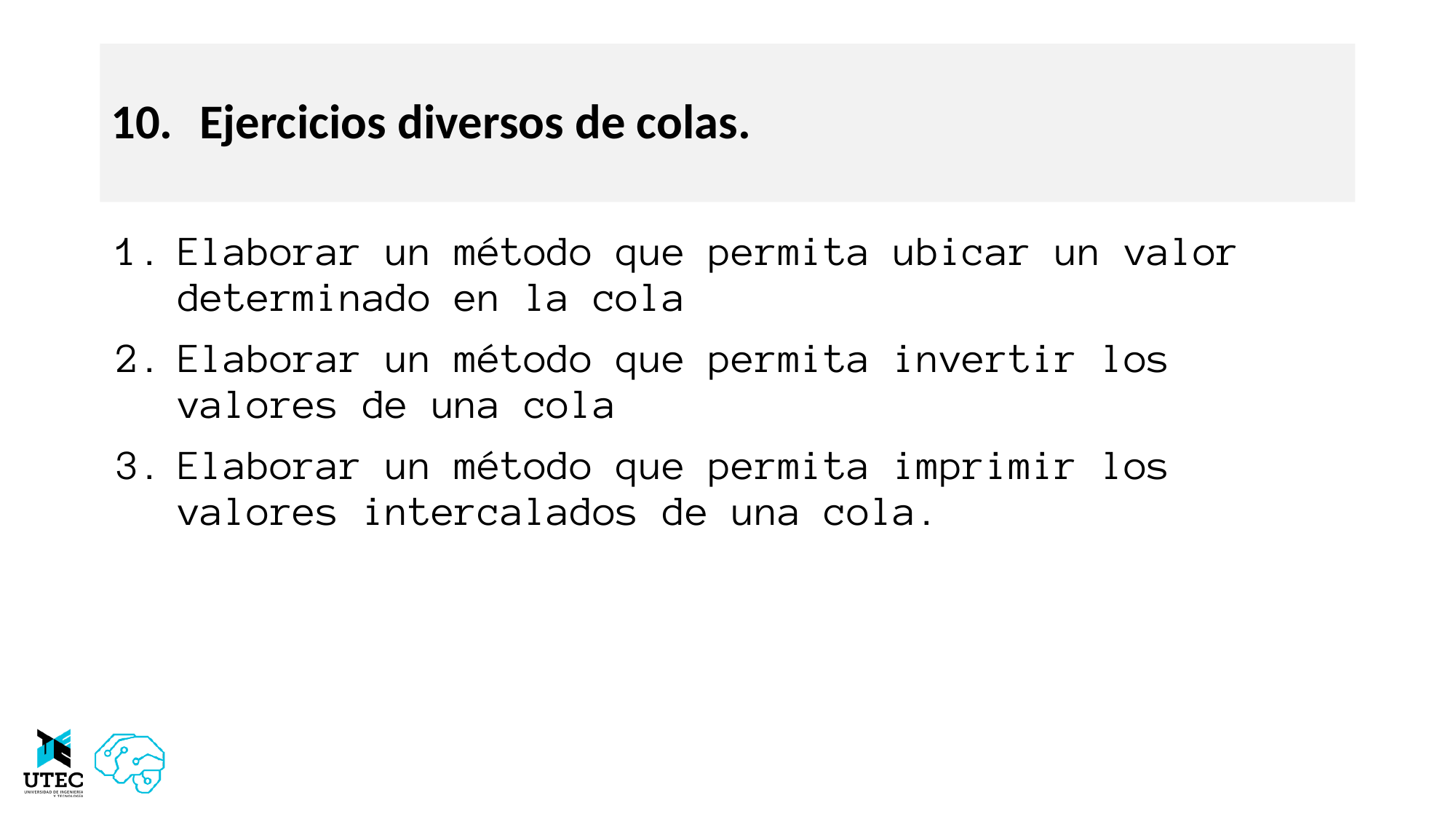

# Ejercicios diversos de colas.
Elaborar un método que permita ubicar un valor determinado en la cola
Elaborar un método que permita invertir los valores de una cola
Elaborar un método que permita imprimir los valores intercalados de una cola.